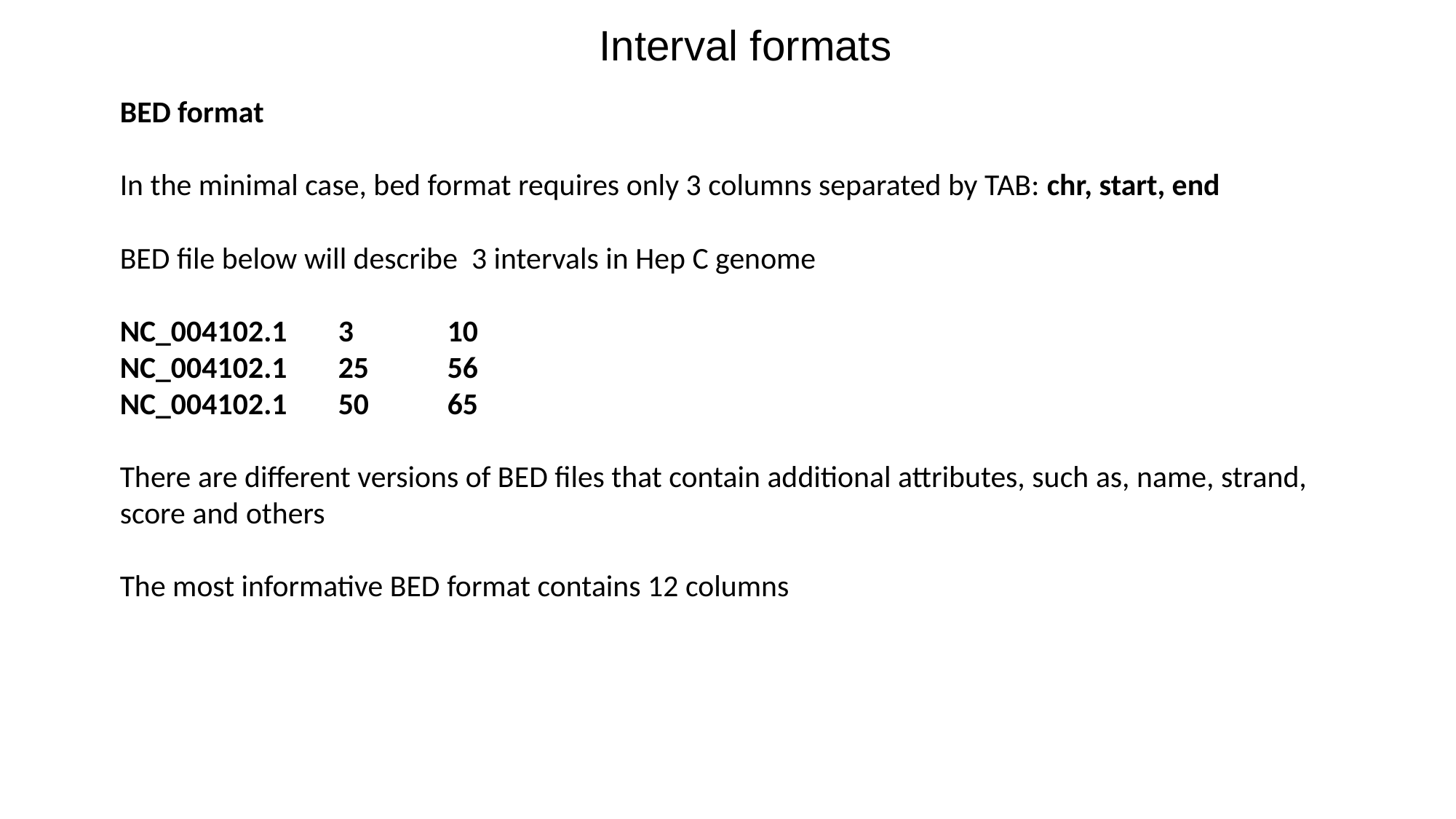

Interval formats
BED format

In the minimal case, bed format requires only 3 columns separated by TAB: chr, start, end

BED file below will describe  3 intervals in Hep C genome

NC_004102.1	3	10
NC_004102.1	25	56
NC_004102.1	50	65

There are different versions of BED files that contain additional attributes, such as, name, strand, score and others

The most informative BED format contains 12 columns